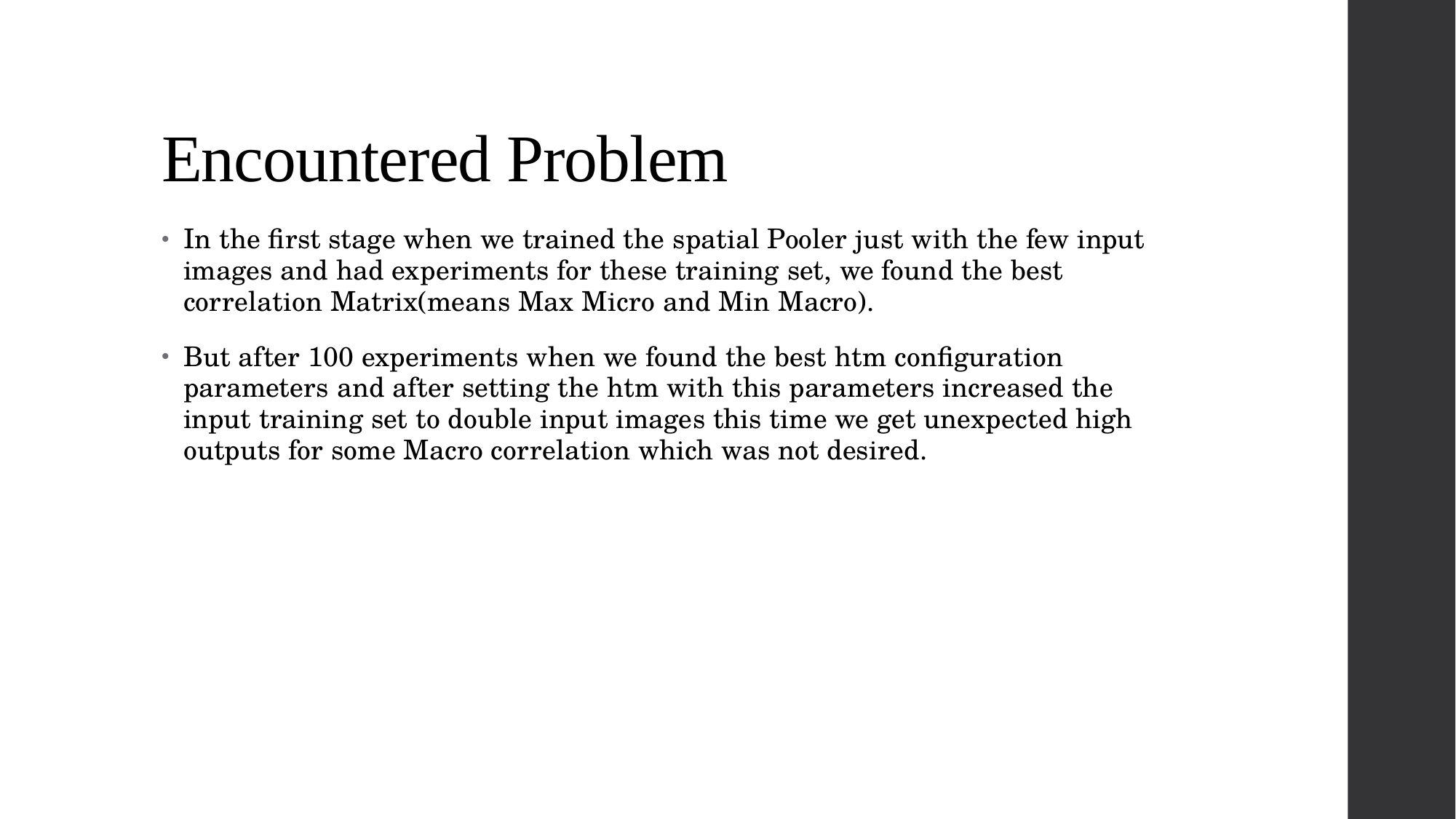

# Encountered Problem
In the first stage when we trained the spatial Pooler just with the few input images and had experiments for these training set, we found the best correlation Matrix(means Max Micro and Min Macro).
But after 100 experiments when we found the best htm configuration parameters and after setting the htm with this parameters increased the input training set to double input images this time we get unexpected high outputs for some Macro correlation which was not desired.